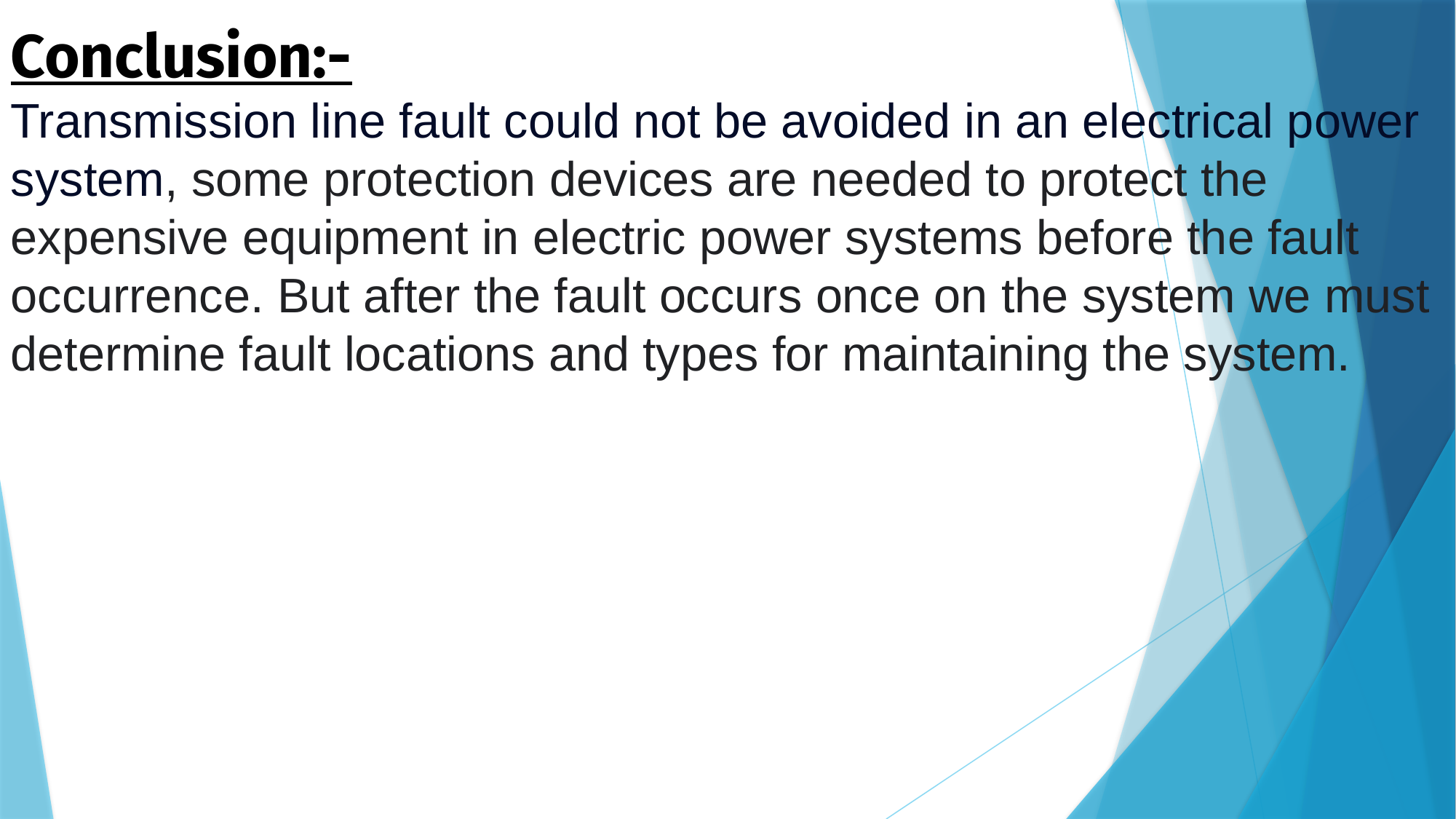

Conclusion:-
Transmission line fault could not be avoided in an electrical power system, some protection devices are needed to protect the expensive equipment in electric power systems before the fault occurrence. But after the fault occurs once on the system we must determine fault locations and types for maintaining the system.